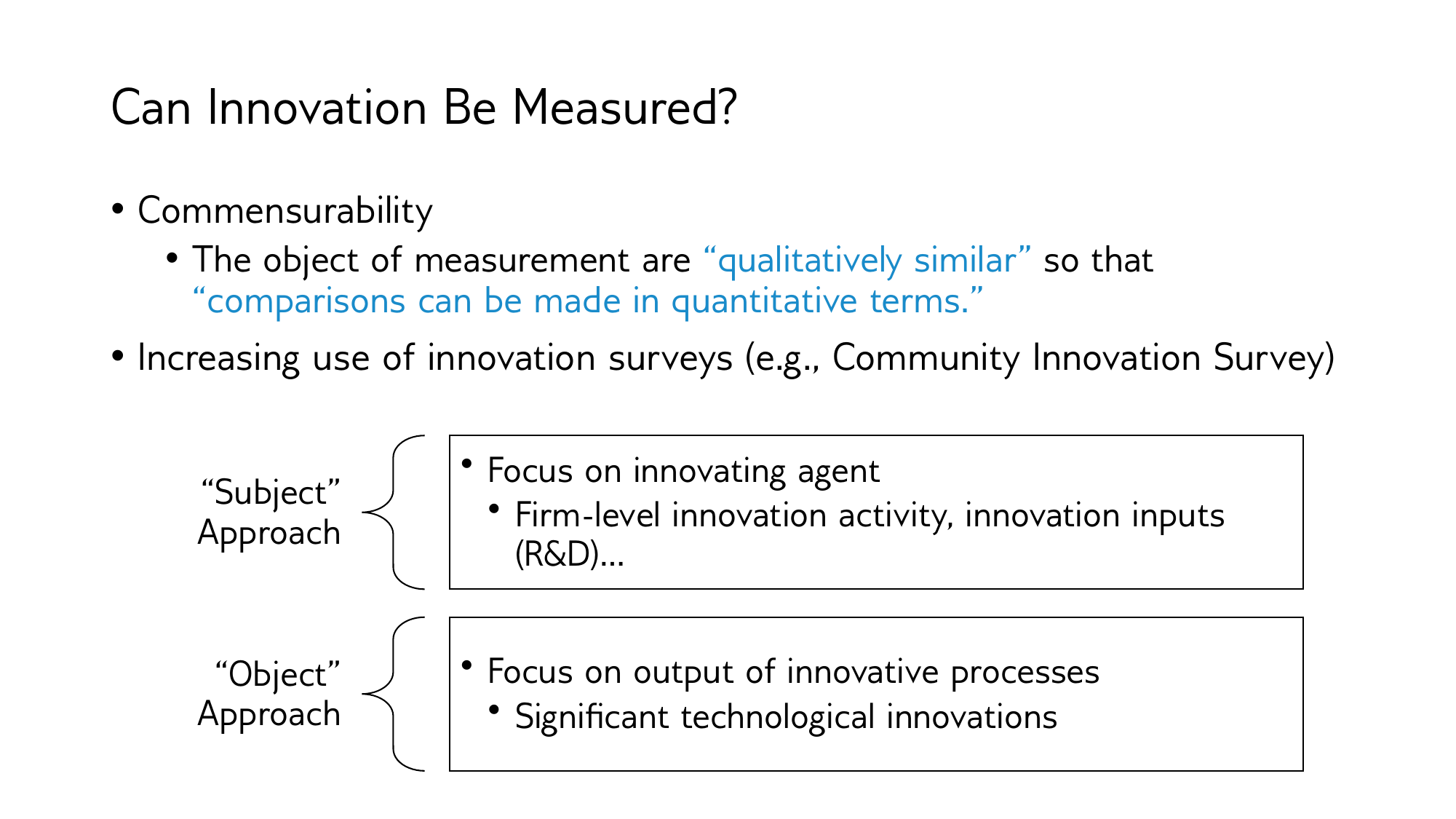

# Can Innovation Be Measured?
Commensurability
The object of measurement are “qualitatively similar” so that
“comparisons can be made in quantitative terms.”
Increasing use of innovation surveys (e.g., Community Innovation Survey)
“Subject” Approach
Focus on innovating agent
Firm-level innovation activity, innovation inputs (R&D)…
“Object” Approach
Focus on output of innovative processes
Significant technological innovations